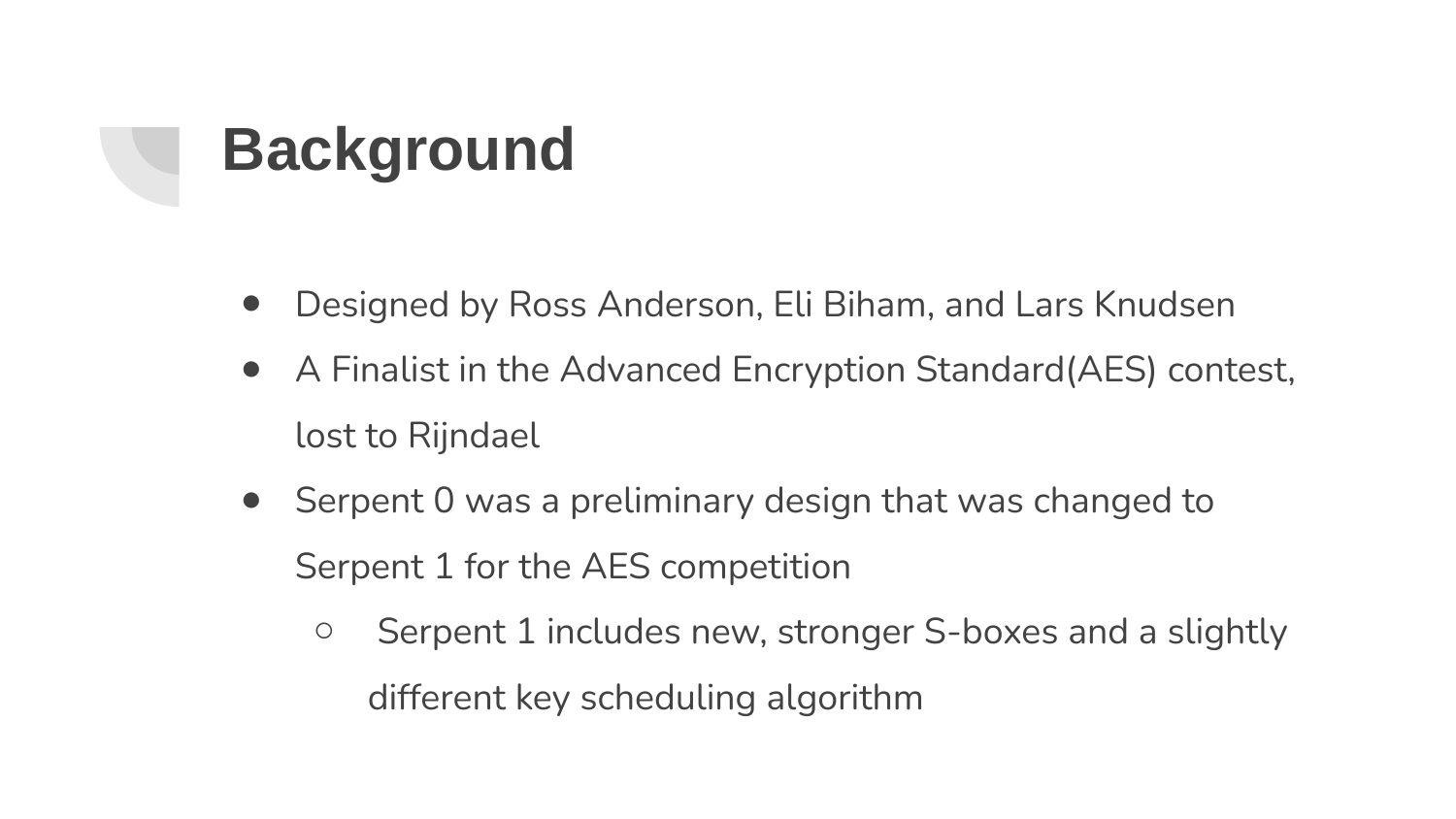

# Background
Designed by Ross Anderson, Eli Biham, and Lars Knudsen
A Finalist in the Advanced Encryption Standard(AES) contest, lost to Rijndael
Serpent 0 was a preliminary design that was changed to Serpent 1 for the AES competition
 Serpent 1 includes new, stronger S-boxes and a slightly different key scheduling algorithm